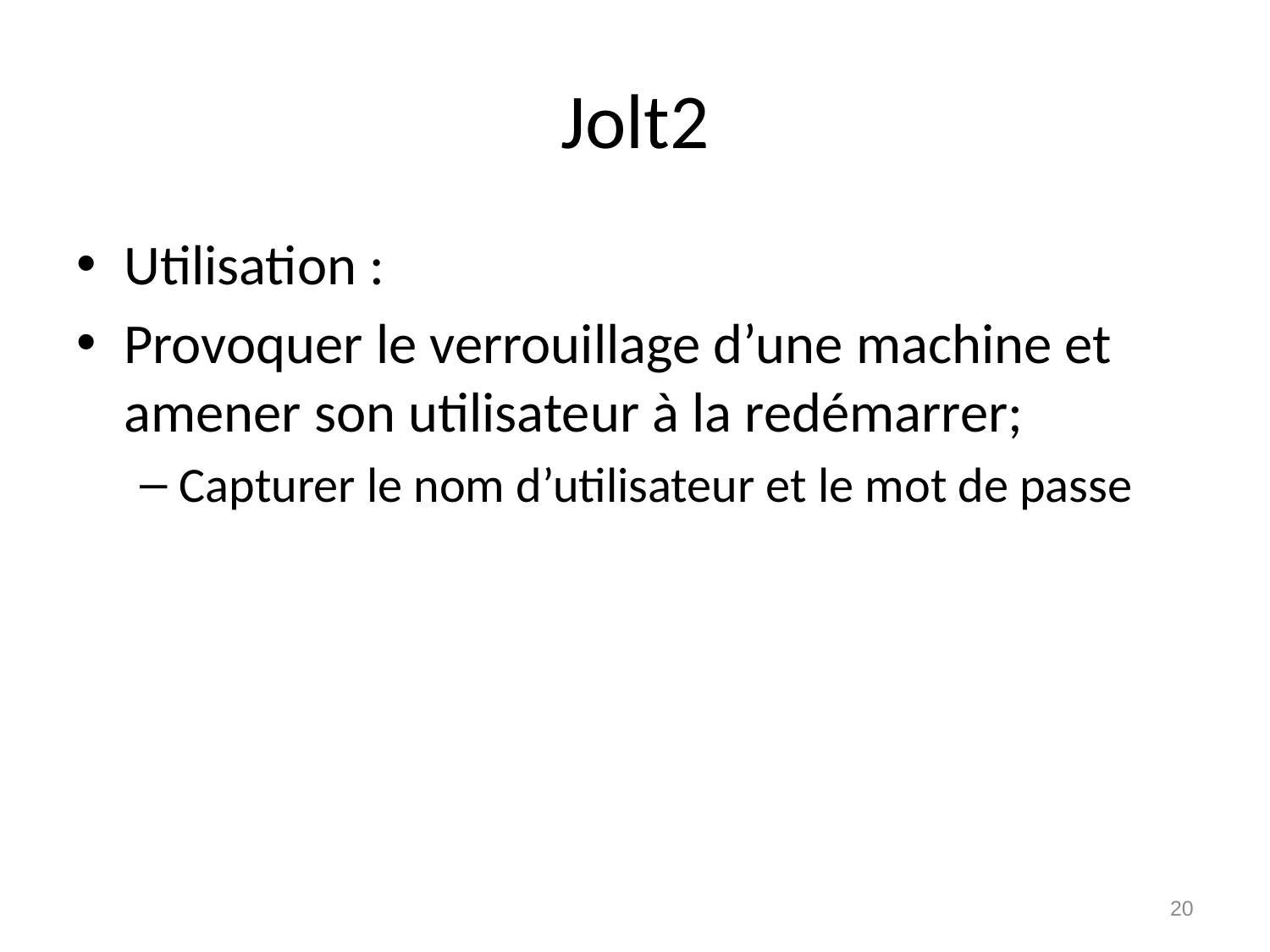

# Jolt2
Utilisation :
Provoquer le verrouillage d’une machine et amener son utilisateur à la redémarrer;
Capturer le nom d’utilisateur et le mot de passe
20